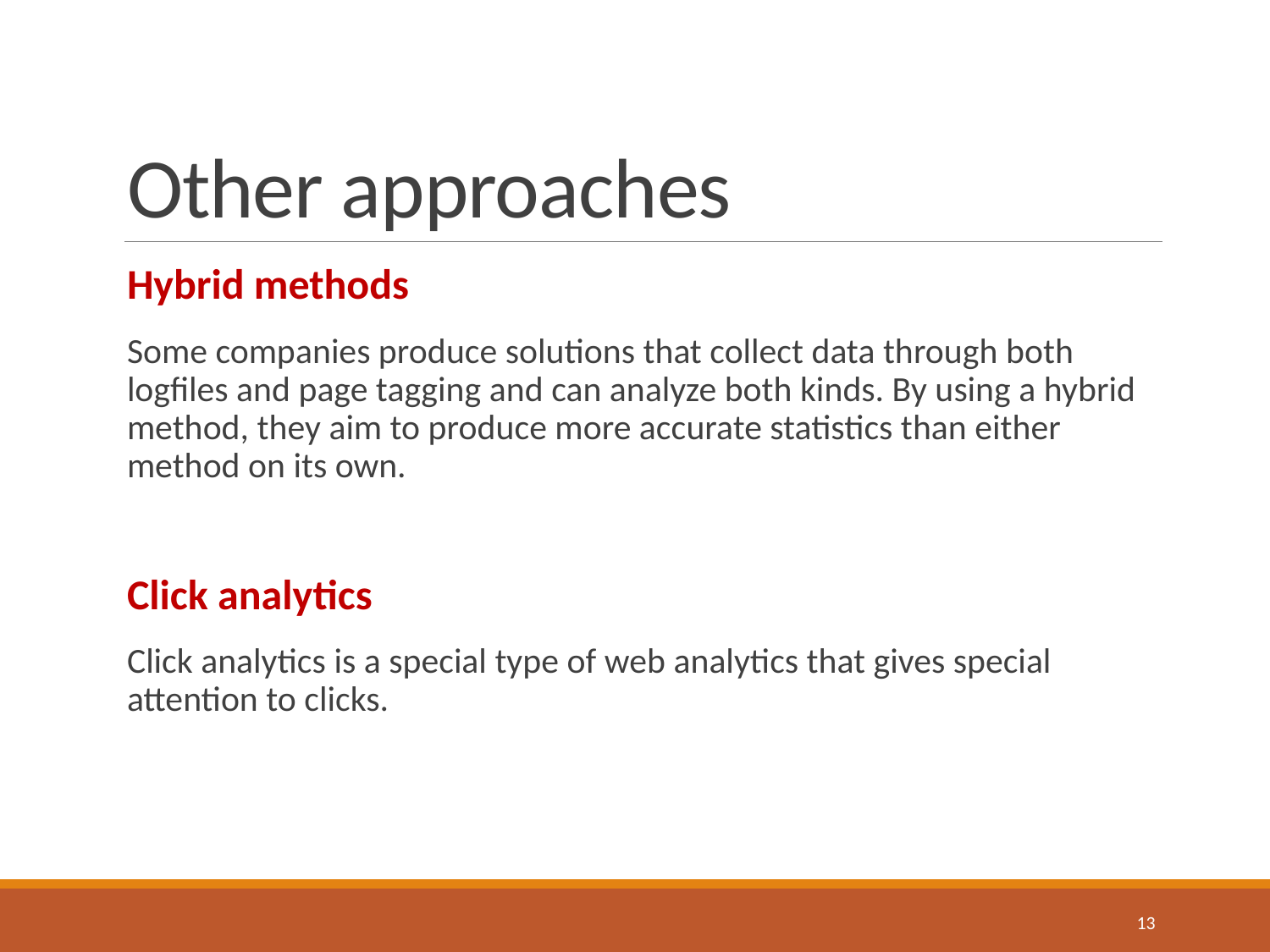

# Other approaches
Hybrid methods
Some companies produce solutions that collect data through both logfiles and page tagging and can analyze both kinds. By using a hybrid method, they aim to produce more accurate statistics than either method on its own.

Click analytics
Click analytics is a special type of web analytics that gives special attention to clicks.
13